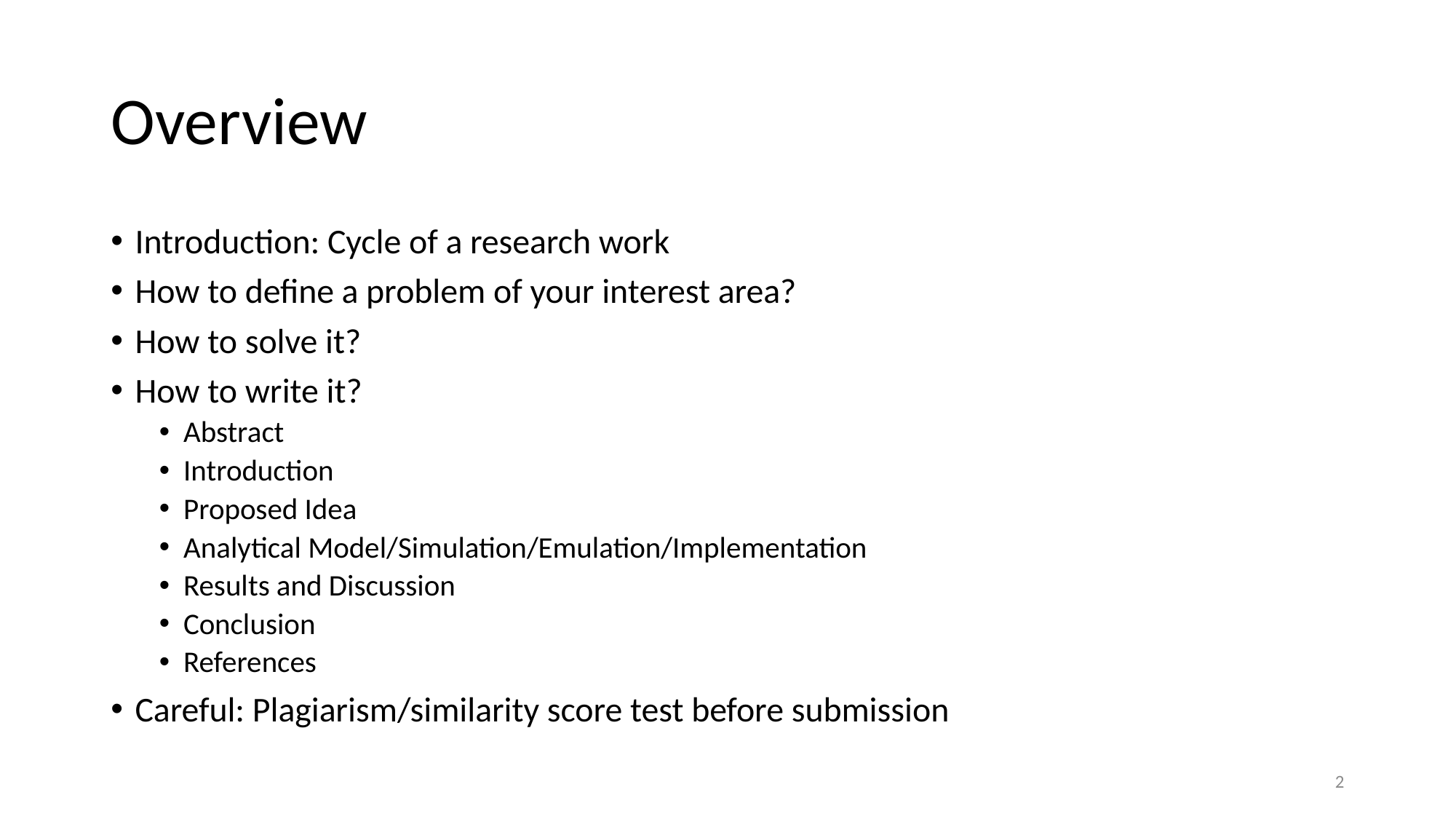

# Overview
Introduction: Cycle of a research work
How to define a problem of your interest area?
How to solve it?
How to write it?
Abstract
Introduction
Proposed Idea
Analytical Model/Simulation/Emulation/Implementation
Results and Discussion
Conclusion
References
Careful: Plagiarism/similarity score test before submission
2